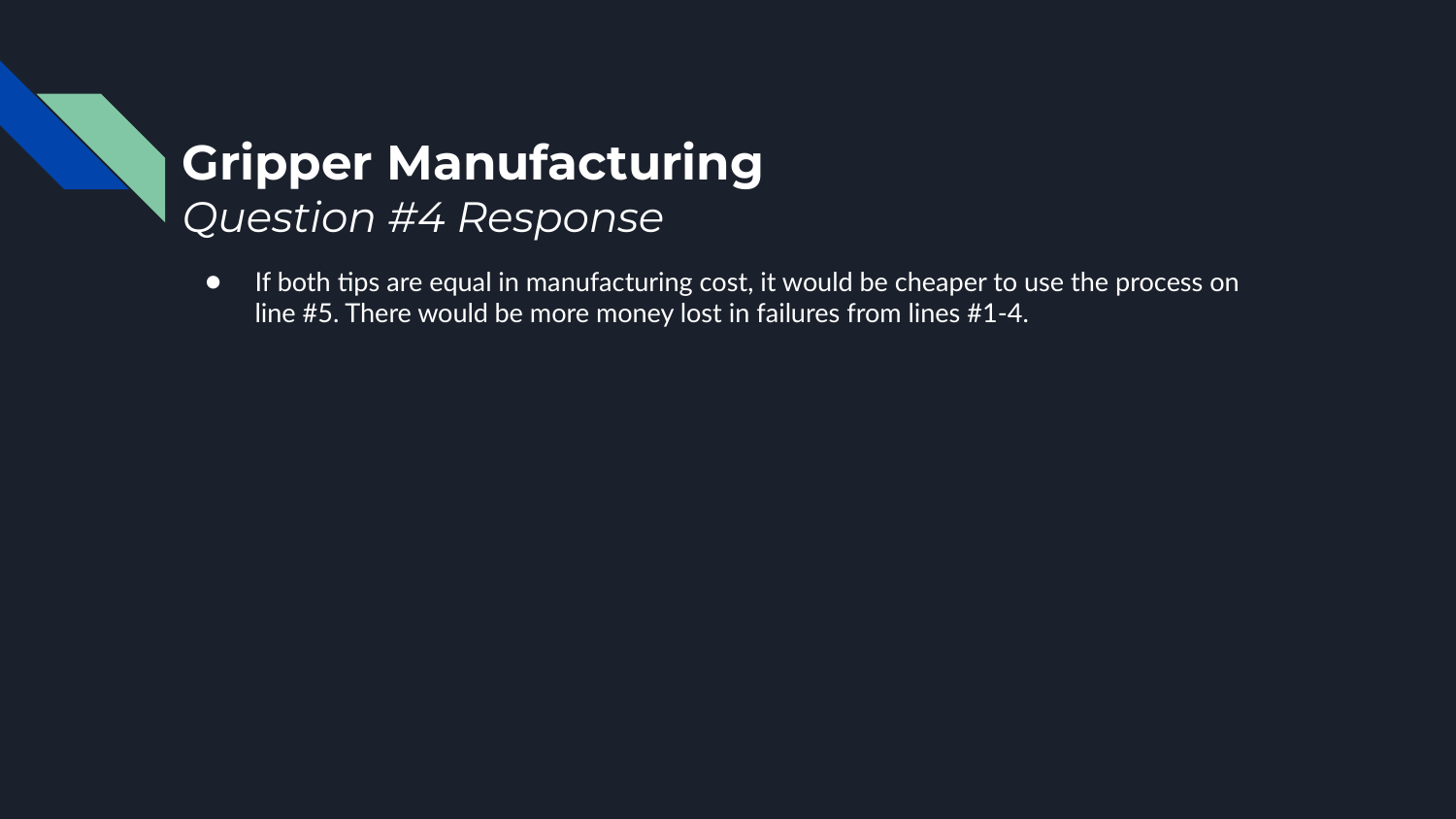

# Gripper Manufacturing
Question #4 Response
If both tips are equal in manufacturing cost, it would be cheaper to use the process on line #5. There would be more money lost in failures from lines #1-4.